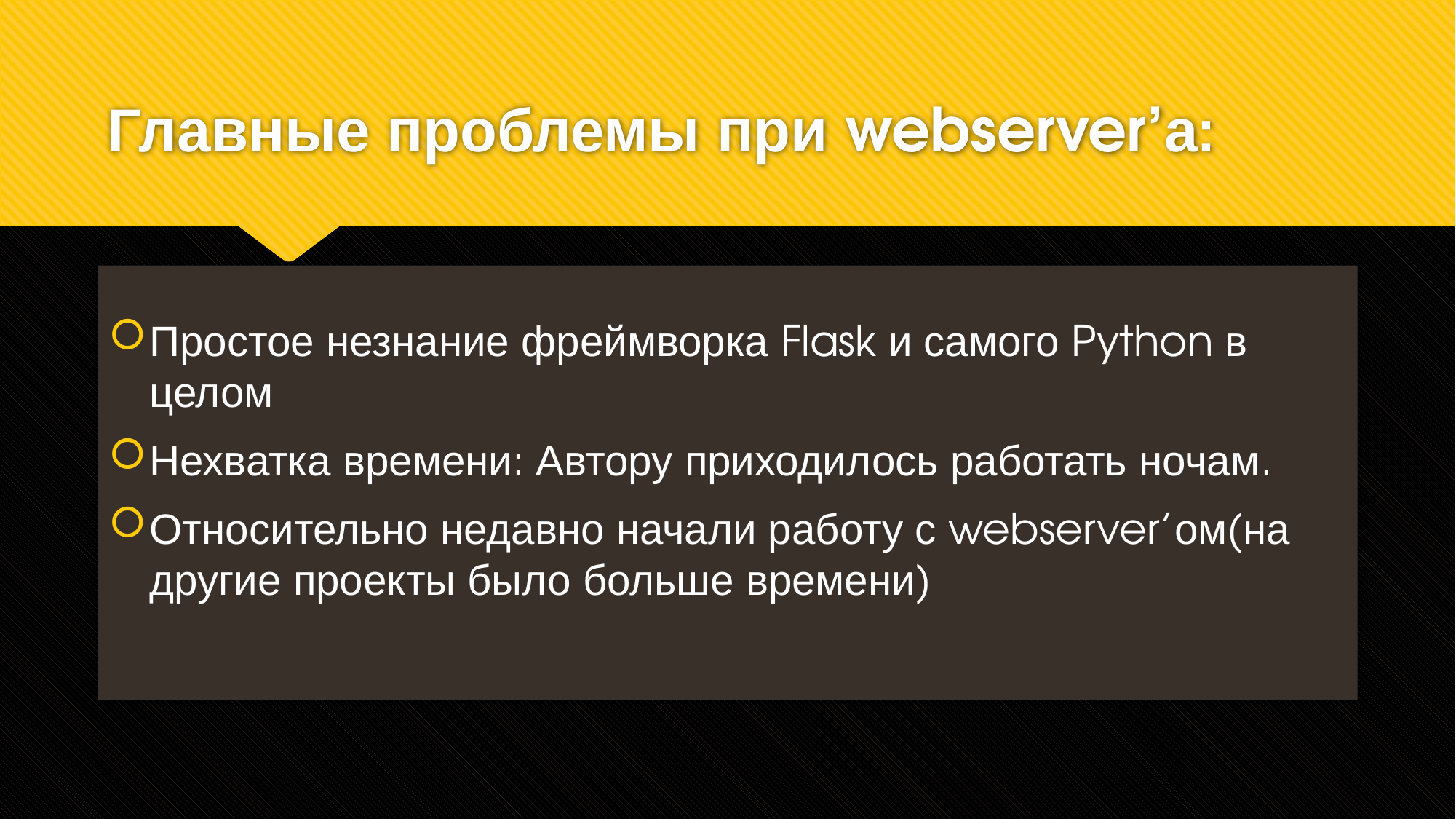

# Главные проблемы при webserver’а:
Простое незнание фреймворка Flask и самого Python в целом
Нехватка времени: Автору приходилось работать ночам.
Относительно недавно начали работу с webserver’ом(на другие проекты было больше времени)